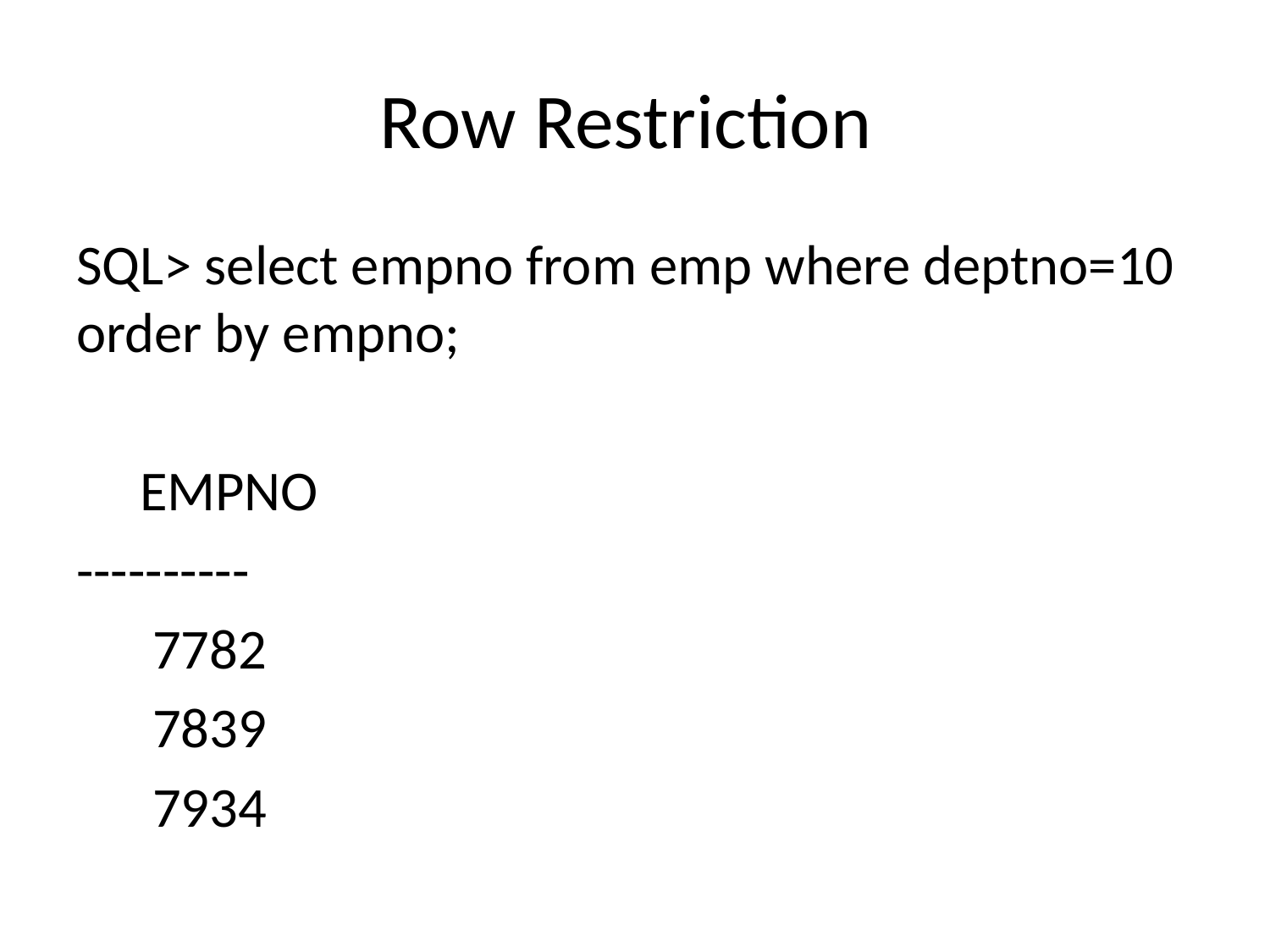

# Row Restriction
SQL> select empno from emp where deptno=10 order by empno;

     EMPNO
----------
      7782
      7839
      7934